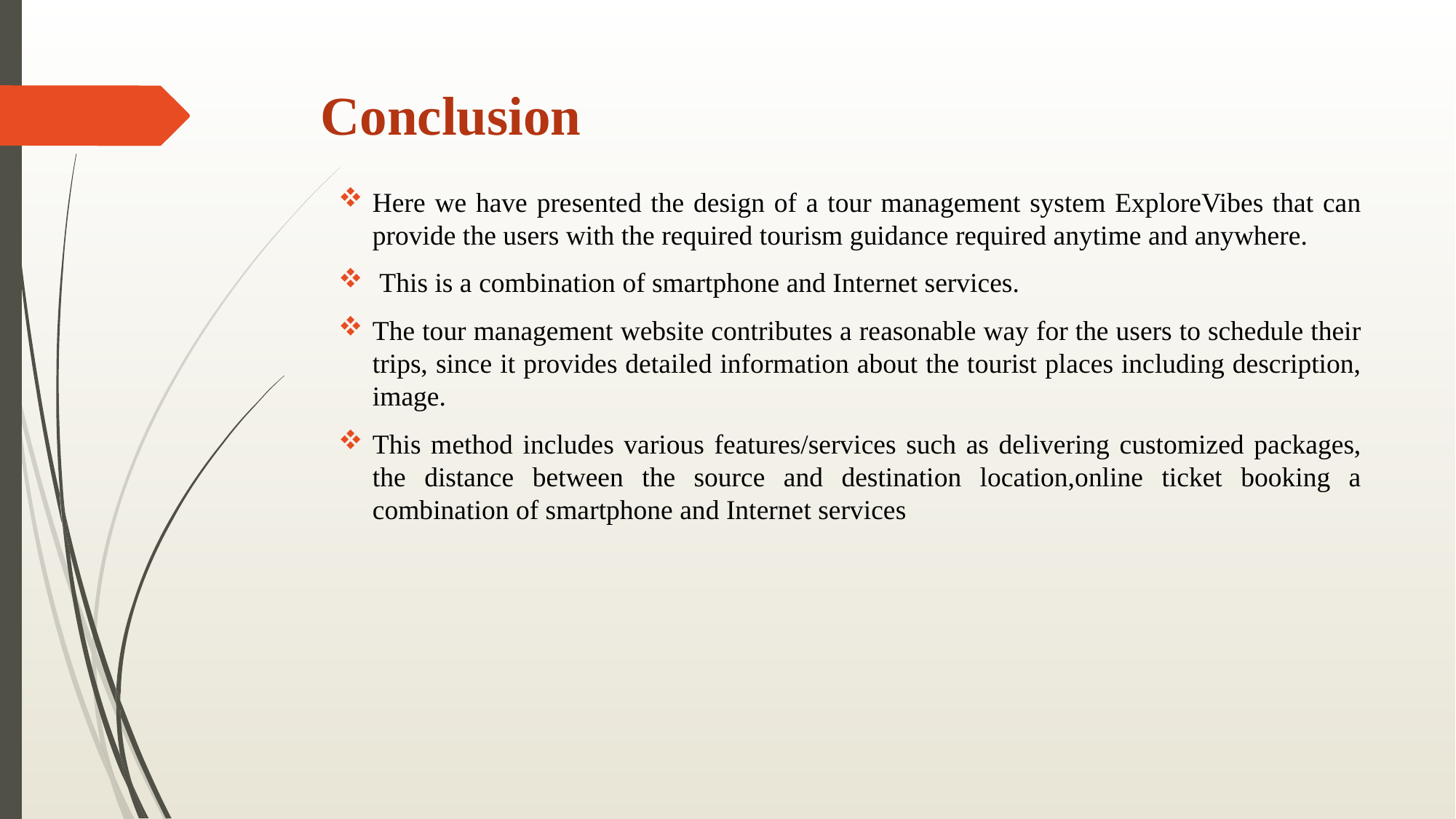

# Conclusion
Here we have presented the design of a tour management system ExploreVibes that can provide the users with the required tourism guidance required anytime and anywhere.
 This is a combination of smartphone and Internet services.
The tour management website contributes a reasonable way for the users to schedule their trips, since it provides detailed information about the tourist places including description, image.
This method includes various features/services such as delivering customized packages, the distance between the source and destination location,online ticket booking a combination of smartphone and Internet services